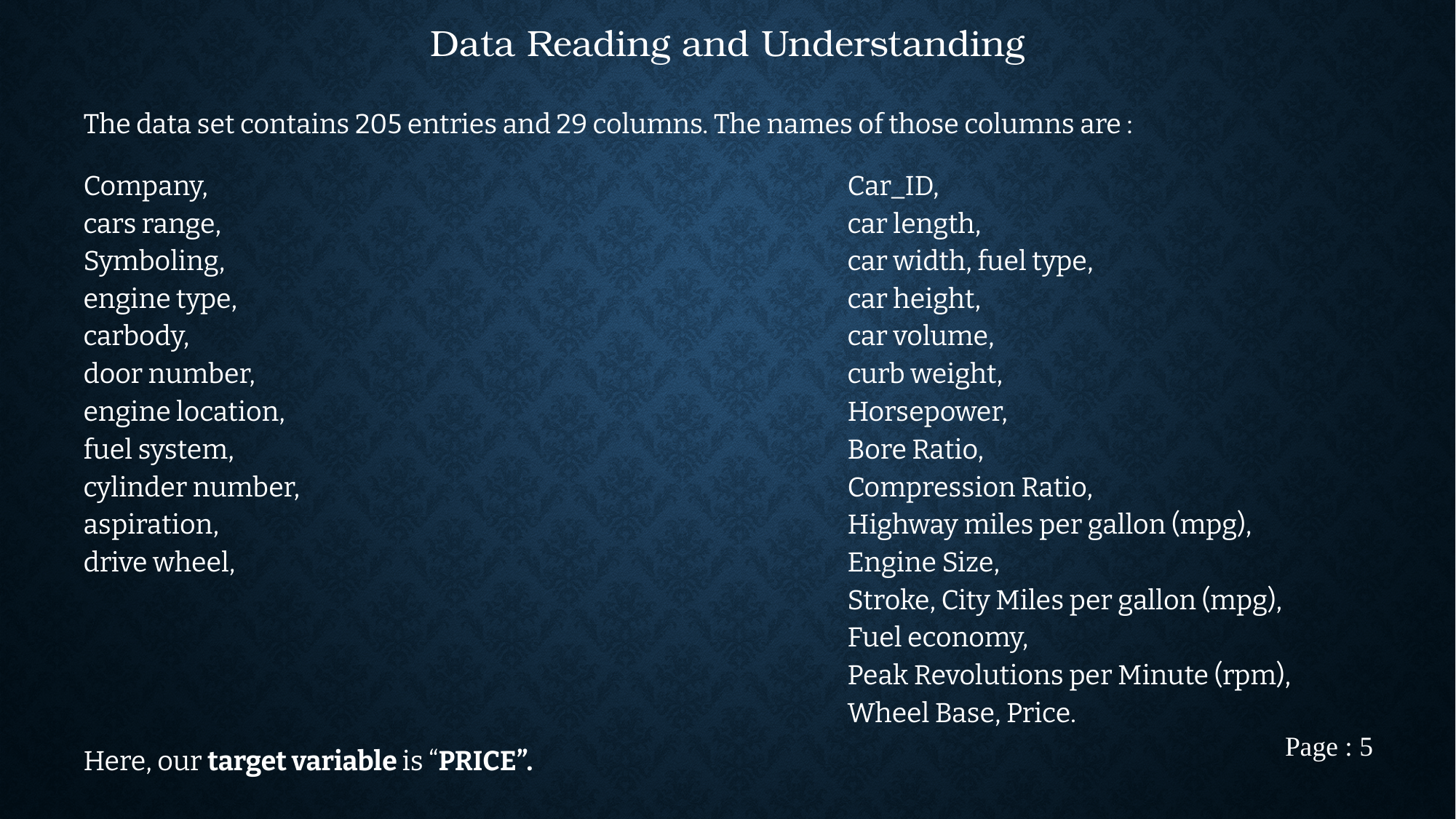

Data Reading and Understanding
The data set contains 205 entries and 29 columns. The names of those columns are :
Company,			 			Car_ID,
cars range, 			 			car length,
Symboling, 						car width, fuel type,
engine type, 						car height,
carbody, 			 			car volume,
door number, 			 			curb weight,
engine location, 			 			Horsepower,
fuel system, 			 			Bore Ratio,
cylinder number, 		 			Compression Ratio,
aspiration, 			 			Highway miles per gallon (mpg),
drive wheel, 			 			Engine Size,
							Stroke, City Miles per gallon (mpg),
							Fuel economy, 										Peak Revolutions per Minute (rpm),
				 			Wheel Base, Price.
Here, our target variable is “PRICE”.
Page : 5